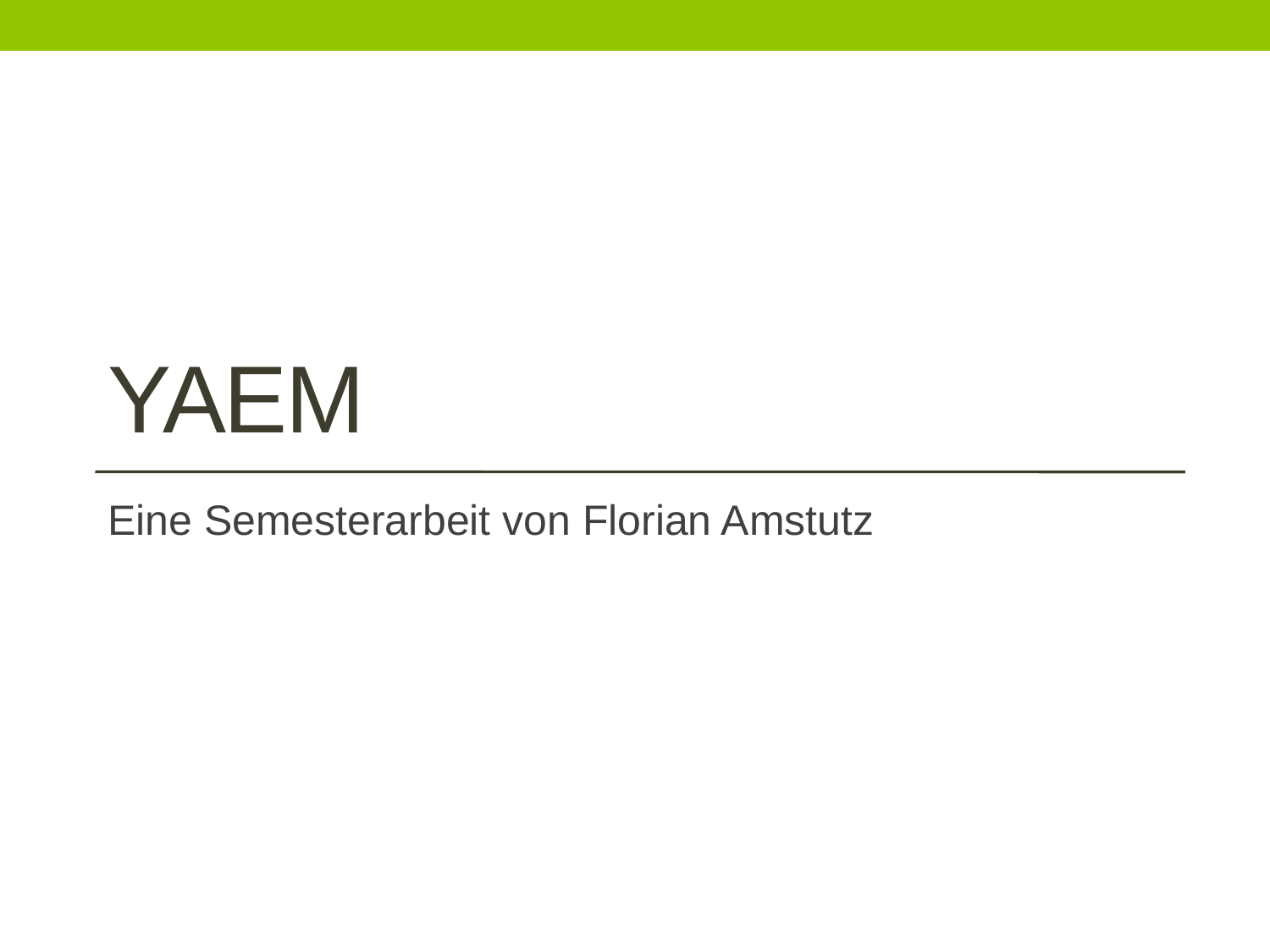

# YAEM
Eine Semesterarbeit von Florian Amstutz